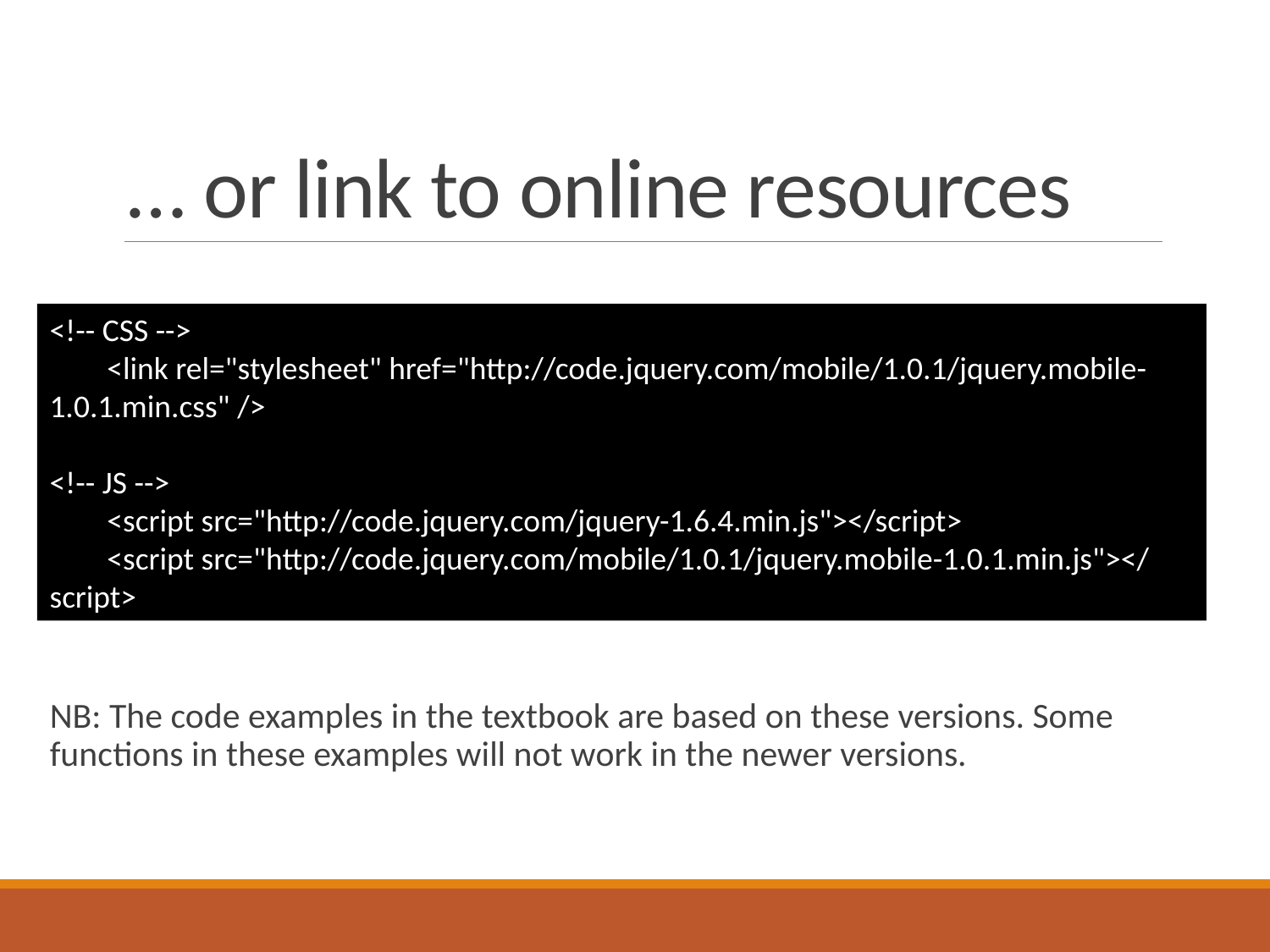

# … or link to online resources
<!-- CSS -->
        <link rel="stylesheet" href="http://code.jquery.com/mobile/1.0.1/jquery.mobile-1.0.1.min.css" />

<!-- JS -->
        <script src="http://code.jquery.com/jquery-1.6.4.min.js"></script>
        <script src="http://code.jquery.com/mobile/1.0.1/jquery.mobile-1.0.1.min.js"></script>

NB: The code examples in the textbook are based on these versions. Some functions in these examples will not work in the newer versions.